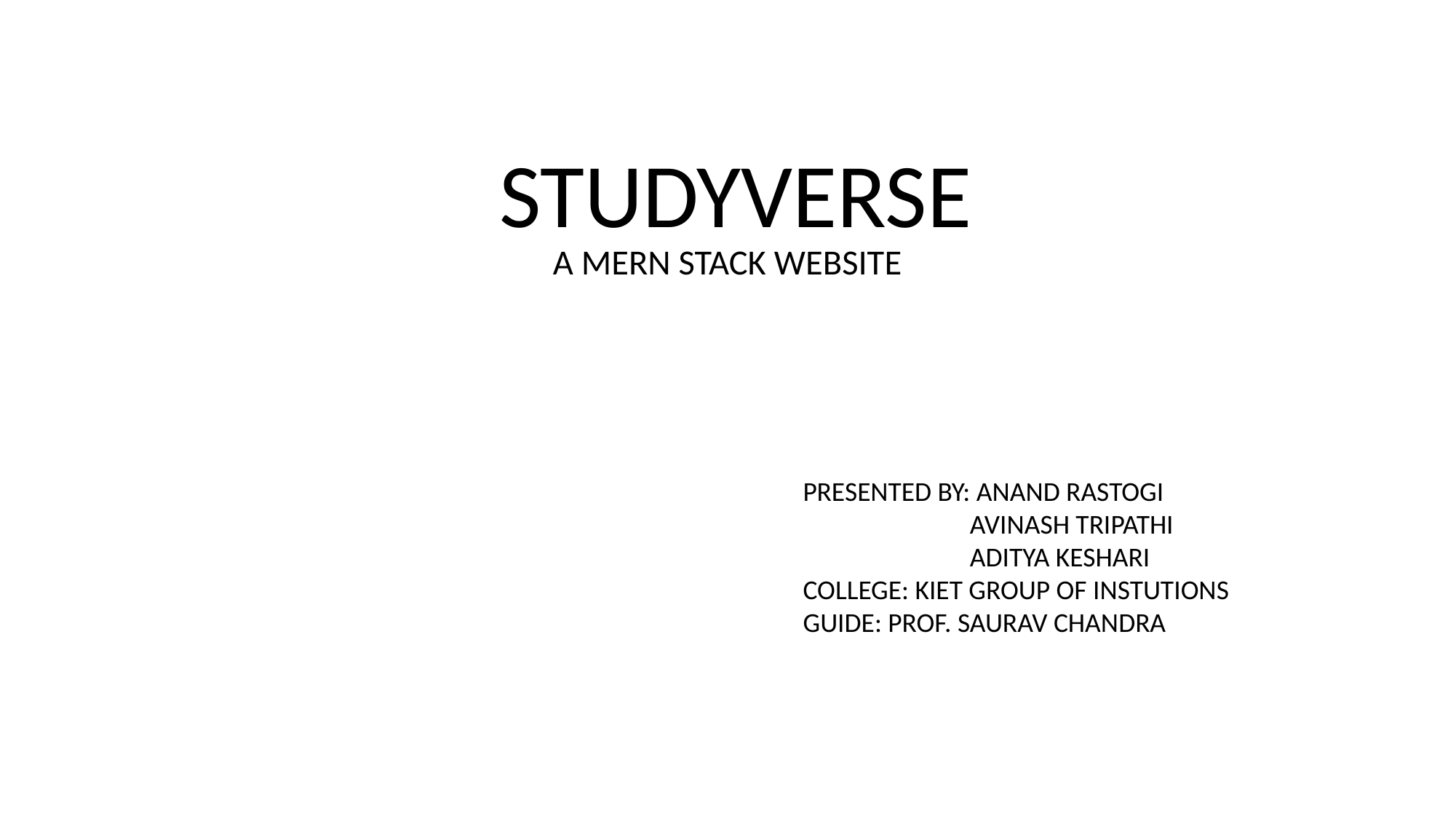

# STUDYVERSE
A MERN STACK WEBSITE
PRESENTED BY: ANAND RASTOGI
                           AVINASH TRIPATHI
                           ADITYA KESHARI
COLLEGE: KIET GROUP OF INSTUTIONS
GUIDE: PROF. SAURAV CHANDRA